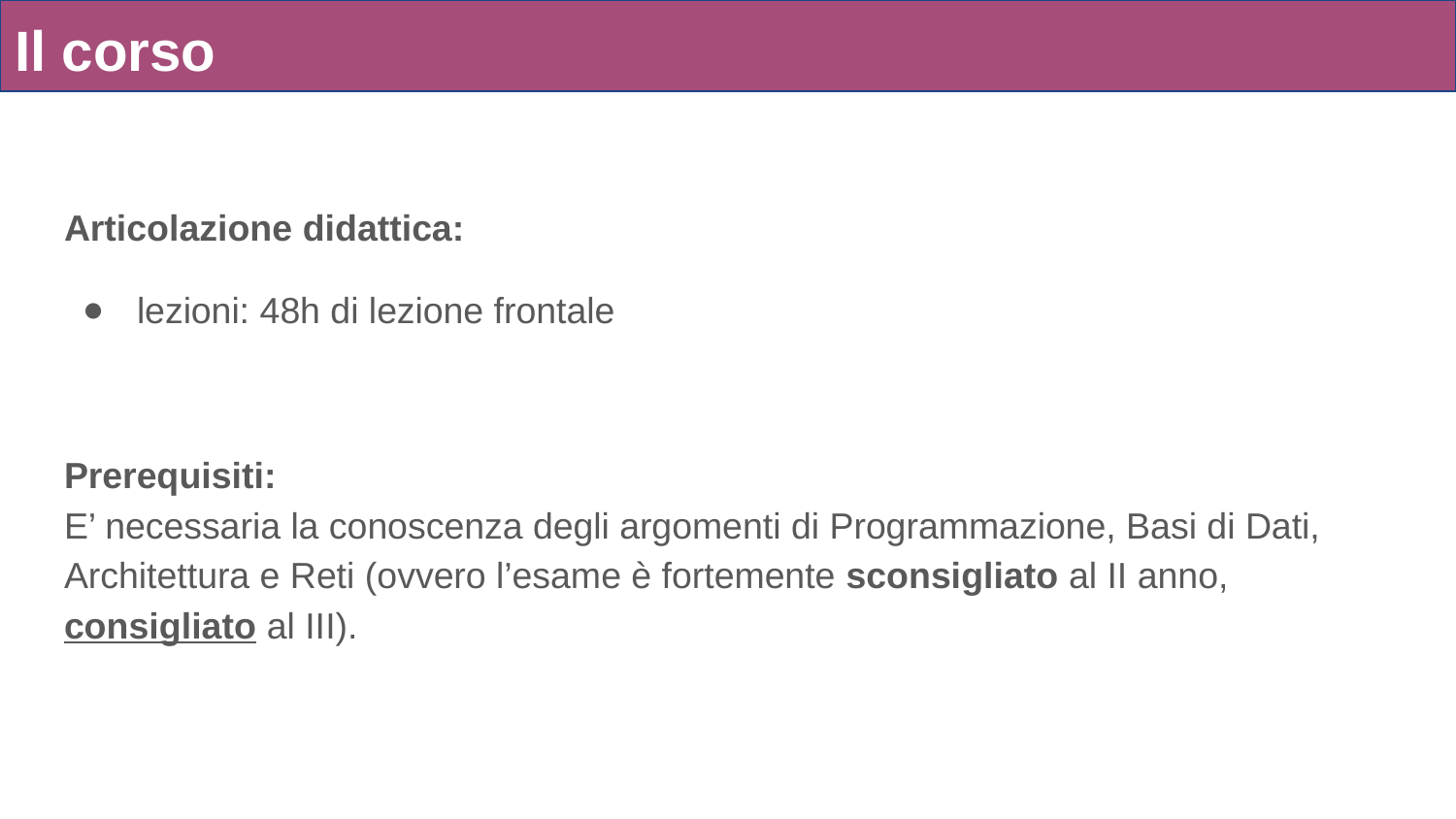

# Il corso
Articolazione didattica:
lezioni: 48h di lezione frontale

Prerequisiti:
E’ necessaria la conoscenza degli argomenti di Programmazione, Basi di Dati, Architettura e Reti (ovvero l’esame è fortemente sconsigliato al II anno, consigliato al III).